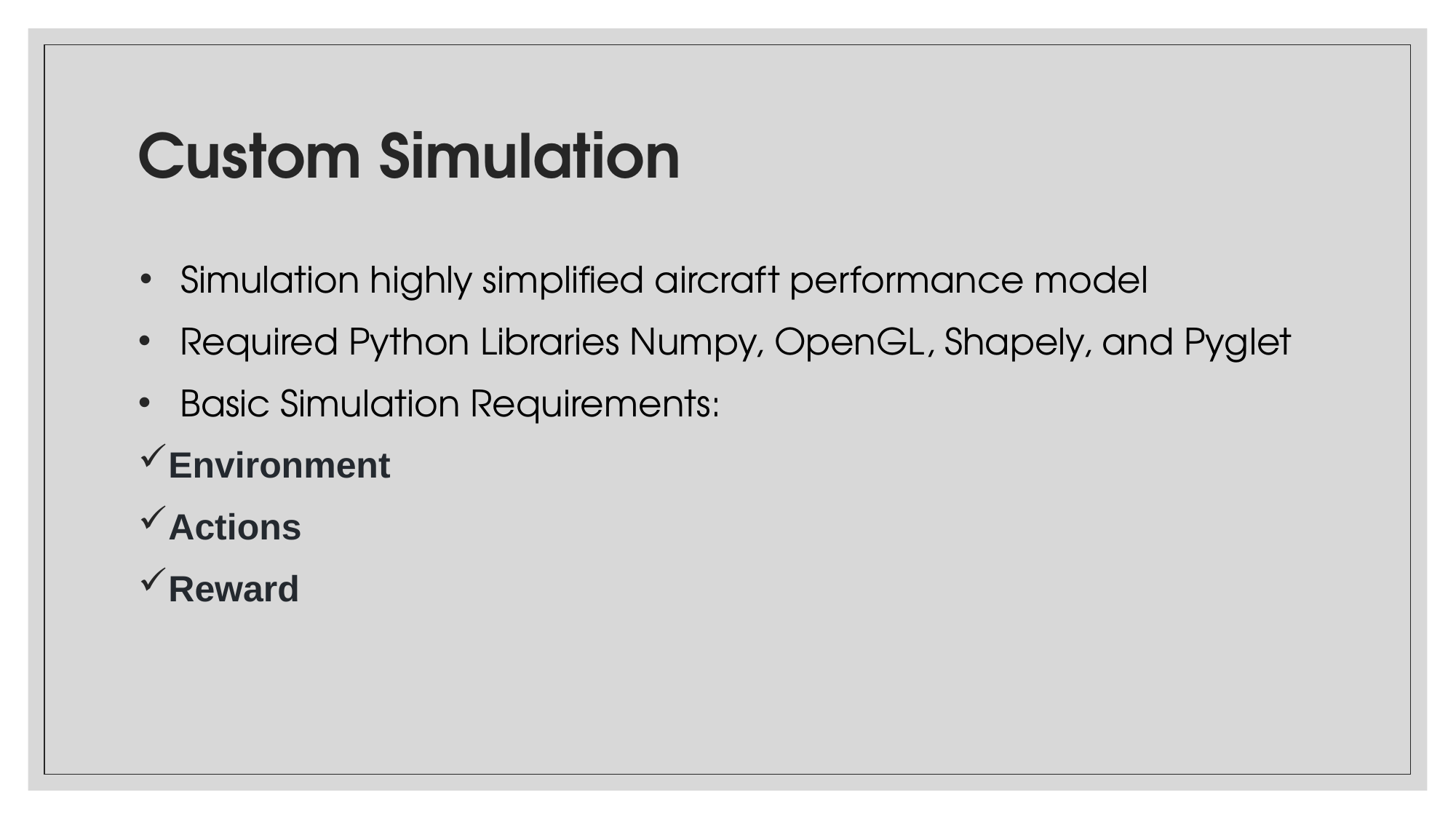

# Custom Simulation
Simulation highly simplified aircraft performance model
  Required Python Libraries Numpy, OpenGL, Shapely, and Pyglet
  Basic Simulation Requirements:
Environment
Actions
Reward